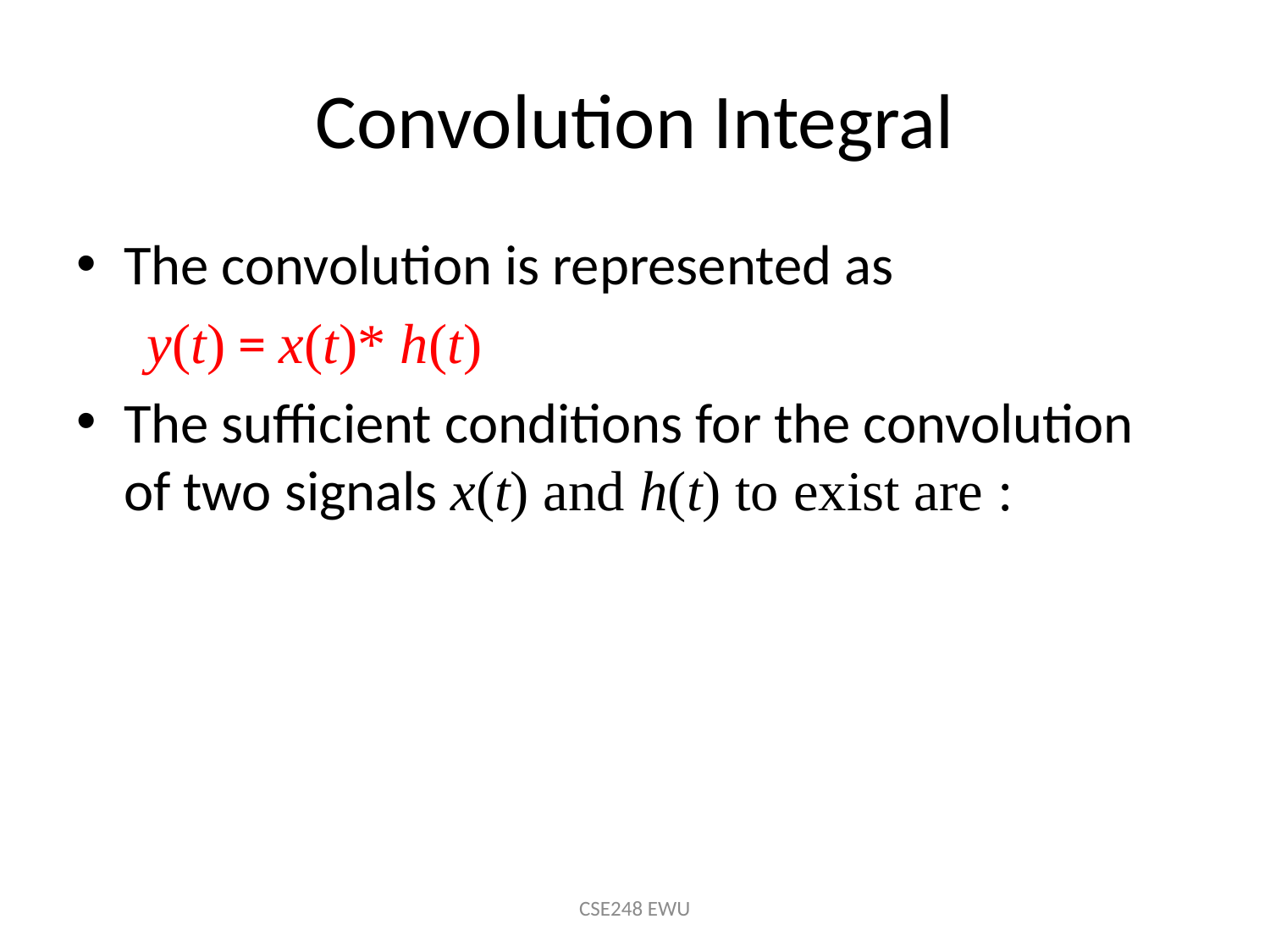

# Convolution Integral
The convolution is represented as
     y(t) = x(t)* h(t)
The sufficient conditions for the convolution of two signals x(t) and h(t) to exist are :

CSE248 EWU